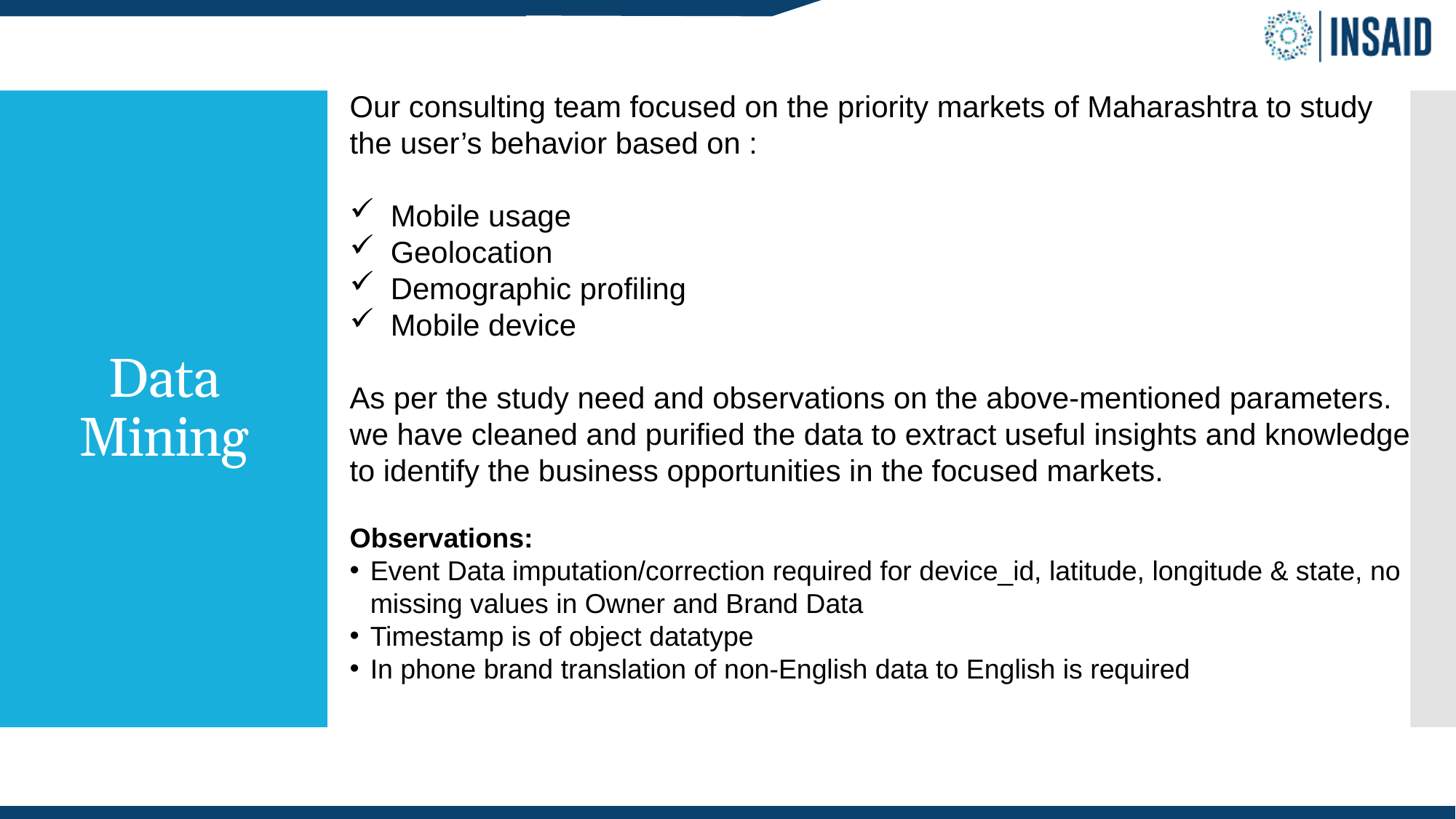

Our consulting team focused on the priority markets of Maharashtra to study the user’s behavior based on :

Mobile usage
Geolocation
Demographic profiling
Mobile device

As per the study need and observations on the above-mentioned parameters.
we have cleaned and purified the data to extract useful insights and knowledge to identify the business opportunities in the focused markets.

Observations:
Event Data imputation/correction required for device_id, latitude, longitude & state, no missing values in Owner and Brand Data
Timestamp is of object datatype
In phone brand translation of non-English data to English is required

# Data Mining